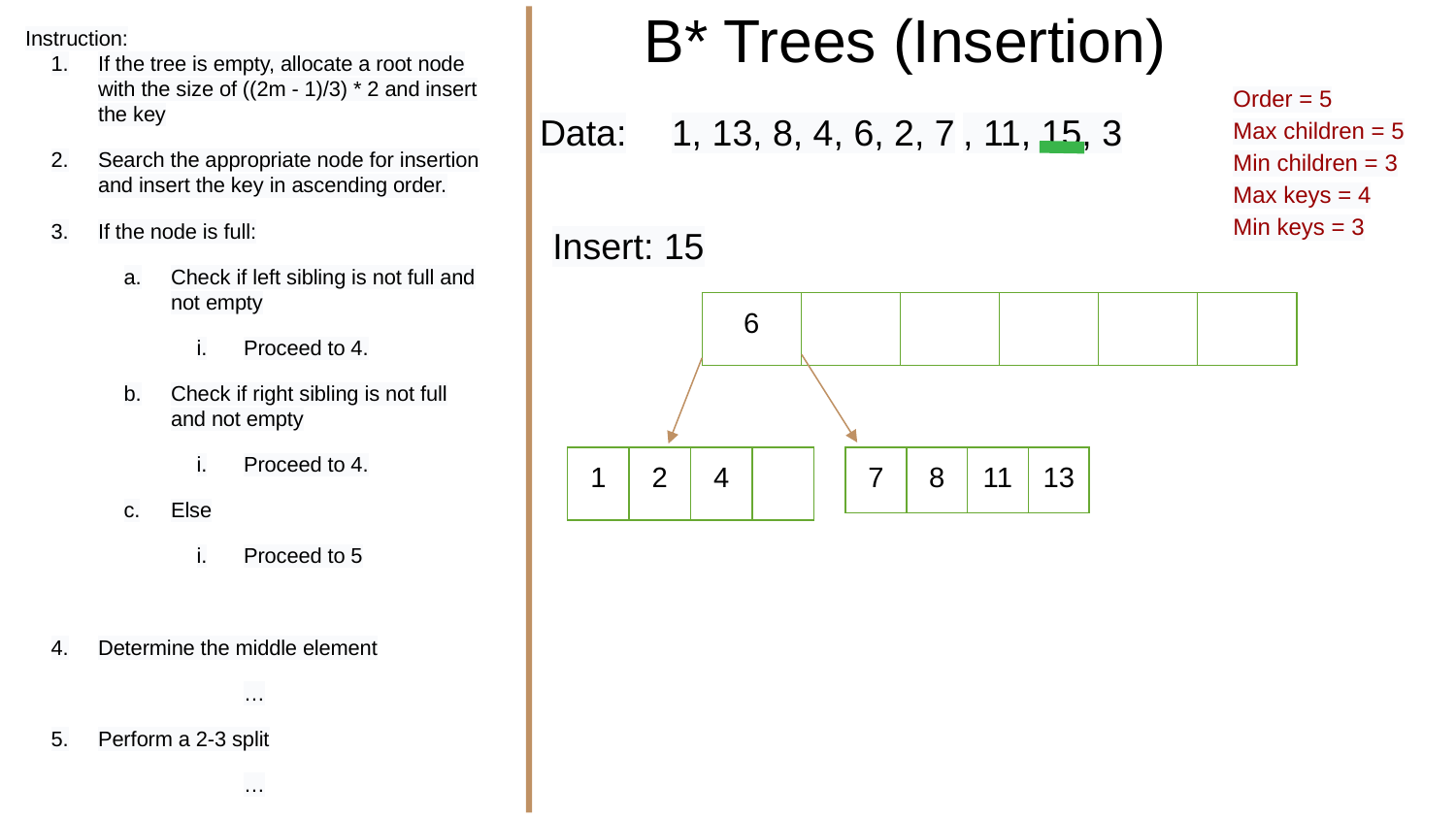

# B* Trees (Insertion)
Instruction:
If the tree is empty, allocate a root node with the size of ((2m - 1)/3) * 2 and insert the key
Search the appropriate node for insertion and insert the key in ascending order.
If the node is full:
Check if left sibling is not full and not empty
Proceed to 4.
Check if right sibling is not full and not empty
Proceed to 4.
Else
Proceed to 5

Determine the middle element
	…
Perform a 2-3 split
	…

Order = 5
Max children = 5
Min children = 3
Max keys = 4
Min keys = 3
Data:
1, 13, 8, 4, 6, 2, 7	, 11, 15, 3
Insert: 15
| 6 |  |  |  |  |  |
| --- | --- | --- | --- | --- | --- |
| 1 | 2 | 4 |  |
| --- | --- | --- | --- |
| 7 | 8 | 11 | 13 |
| --- | --- | --- | --- |